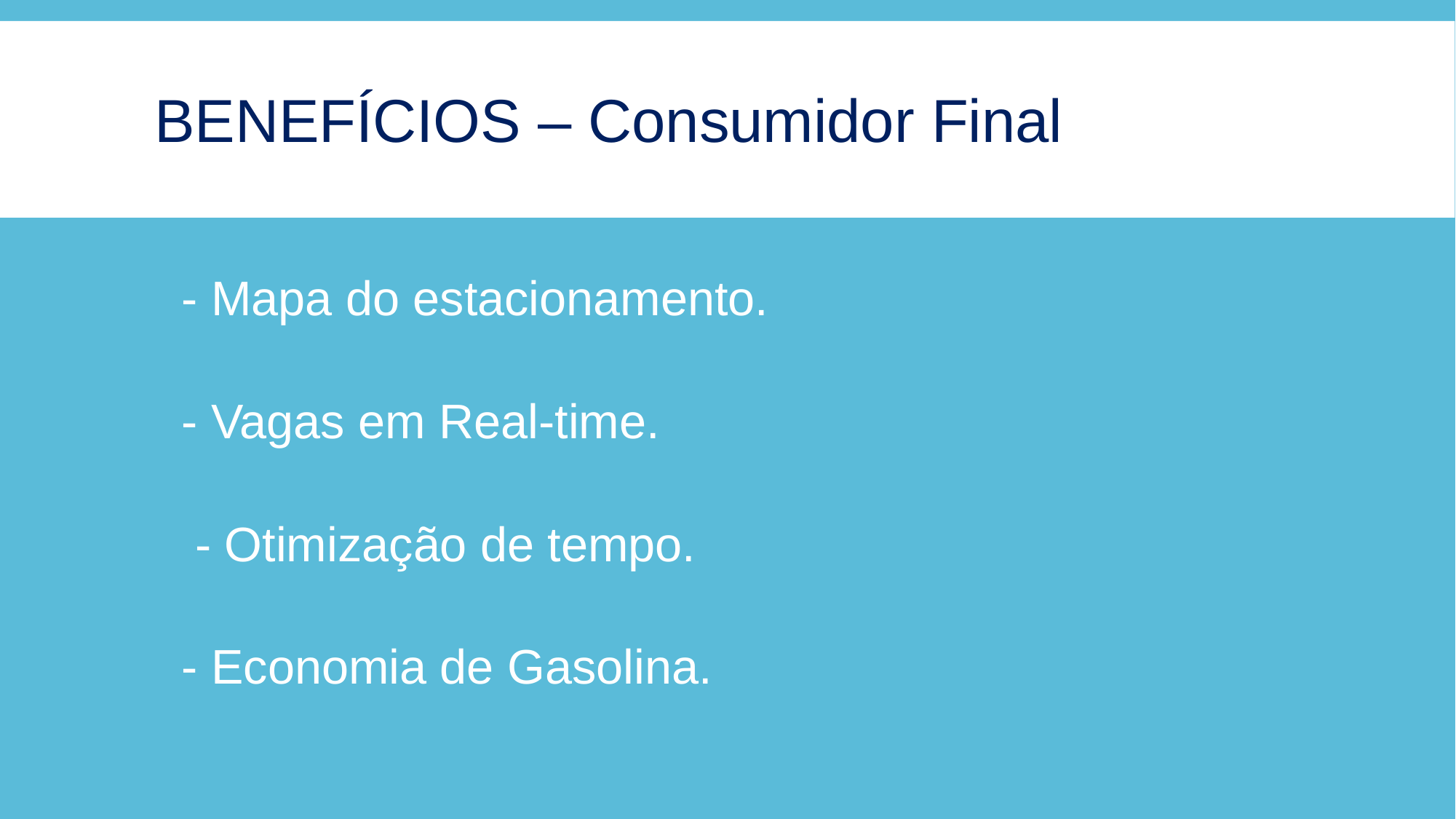

# BENEFÍCIOS – Consumidor Final
- Mapa do estacionamento.

- Vagas em Real-time.

 - Otimização de tempo.

- Economia de Gasolina.